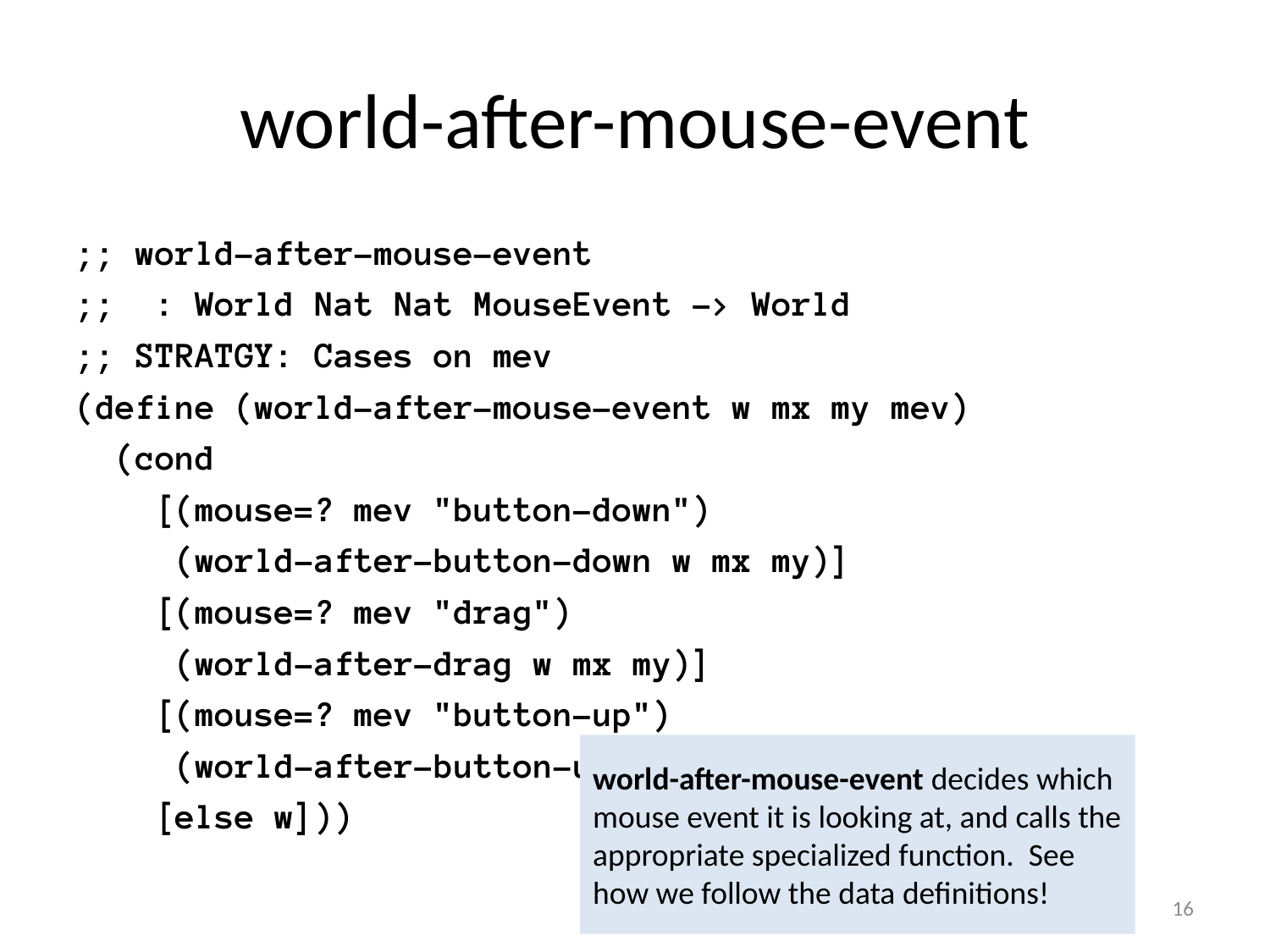

# world-after-mouse-event
;; world-after-mouse-event
;;  : World Nat Nat MouseEvent -> World
;; STRATGY: Cases on mev
(define (world-after-mouse-event w mx my mev)
  (cond
    [(mouse=? mev "button-down")
     (world-after-button-down w mx my)]
    [(mouse=? mev "drag")
     (world-after-drag w mx my)]
    [(mouse=? mev "button-up")
     (world-after-button-up w mx my)]
    [else w]))
world-after-mouse-event decides which mouse event it is looking at, and calls the appropriate specialized function.  See how we follow the data definitions!
16